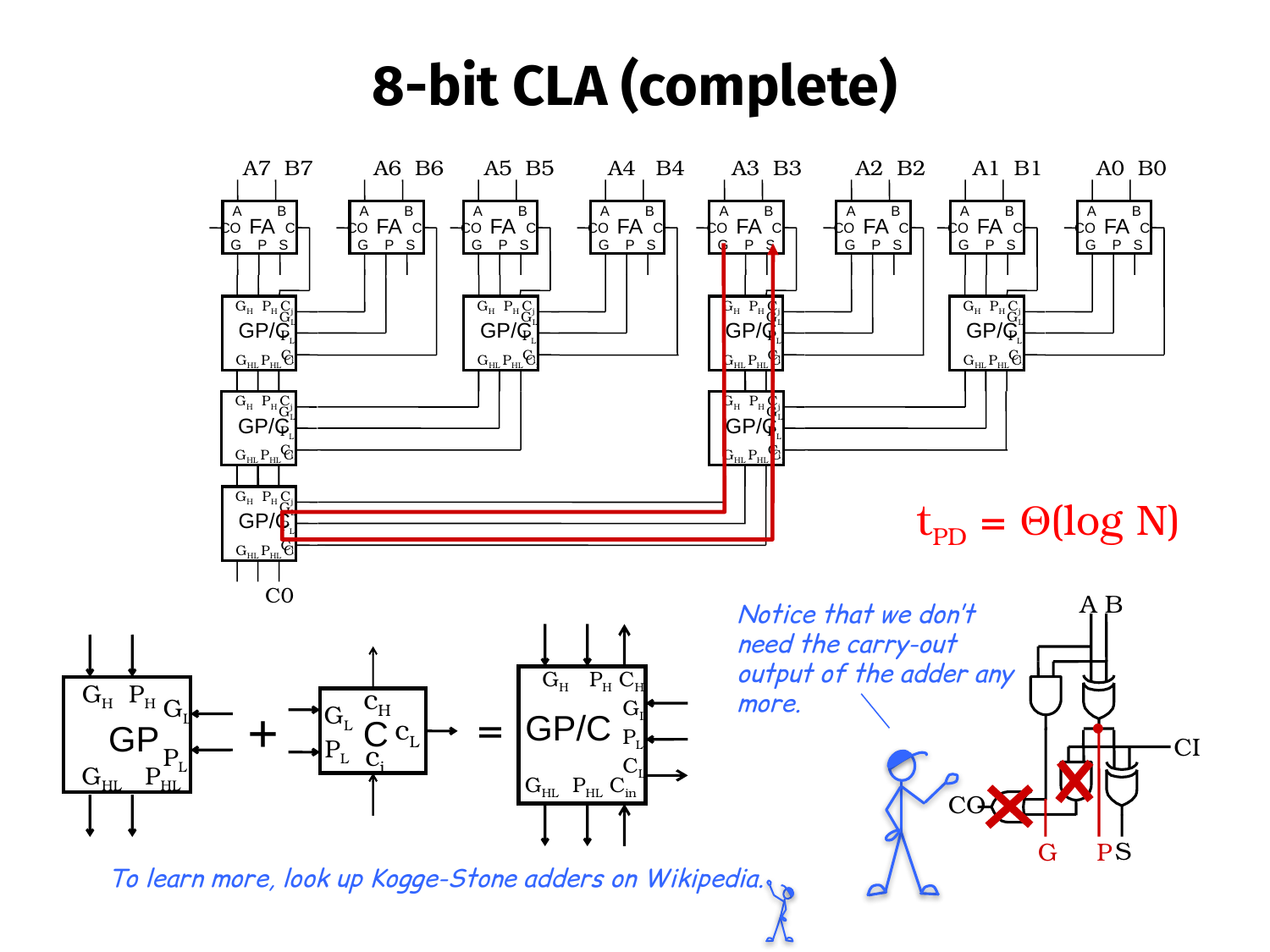

# 8-bit CLA (complete)

A7  B7         A6  B6      A5  B5        A4   B4       A3  B3        A2  B2       A1  B1        A0  B0

A         B
CO           CI
G    P   S
FA

A         B
CO           CI
G    P   S
FA

A         B
CO           CI
G    P   S
FA

A         B
CO           CI
G    P   S
FA

A         B
CO           CI
G    P   S
FA

A         B
CO           CI
G    P   S
FA

A         B
CO           CI
G    P   S
FA

A         B
CO           CI
G    P   S
FA

tPD = Θ(log N)

GH  PH Cj
GH  PH Cj
GH  PH Cj
GH  PH Cj

GL
PL
Ci
GL
PL
Ci
GL
PL
Ci
GL
PL
Ci
GP/C
GP/C
GP/C
GP/C

GHL PHL Ci
GHL PHL Ci
GHL PHL Ci
GHL PHL Ci

GH  PH Cj

GL
PL
Ci
GP/C

GHL PHL Ci

GH  PH Cj

GL
PL
Ci
GP/C

GHL PHL Ci

GH  PH Cj

GL
PL
Ci
GP/C

GHL PHL Ci

C0
A B

CI
CO
S
Notice that we don’t need the carry-out output of the adder any more.

G     P

GH   PH CH

GL
PL
CL
GP/C

GHL  PHL Cin

GH  PH

GL
PL
GP

GHL   PHL

cH

GL
C
cL

PL

ci

+
=
To learn more, look up Kogge-Stone adders on Wikipedia.